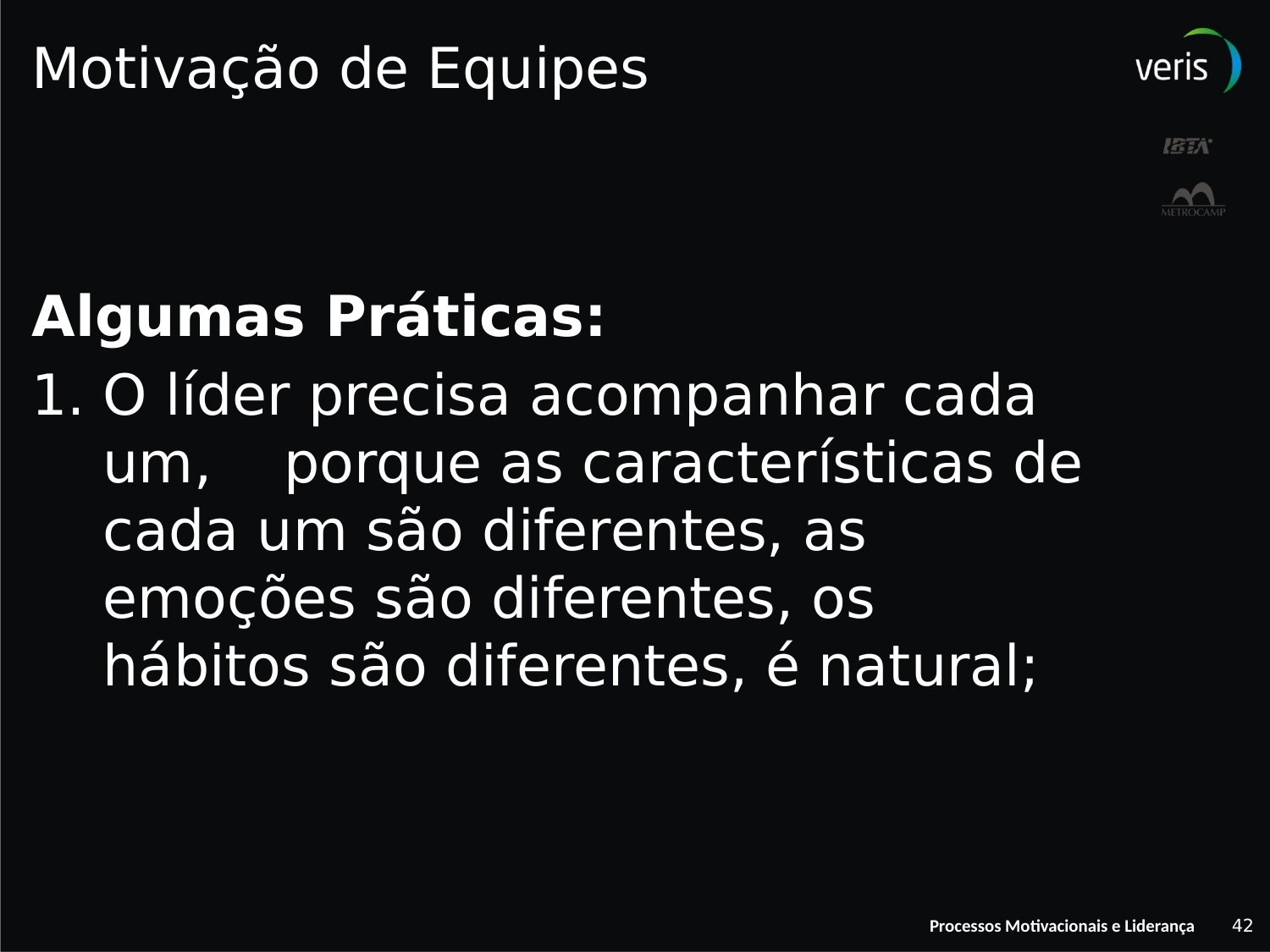

# Motivação de Equipes

Algumas Práticas:
O líder precisa acompanhar cada um,    porque as características de cada um são diferentes, as emoções são diferentes, os hábitos são diferentes, é natural;

42
Processos Motivacionais e Liderança